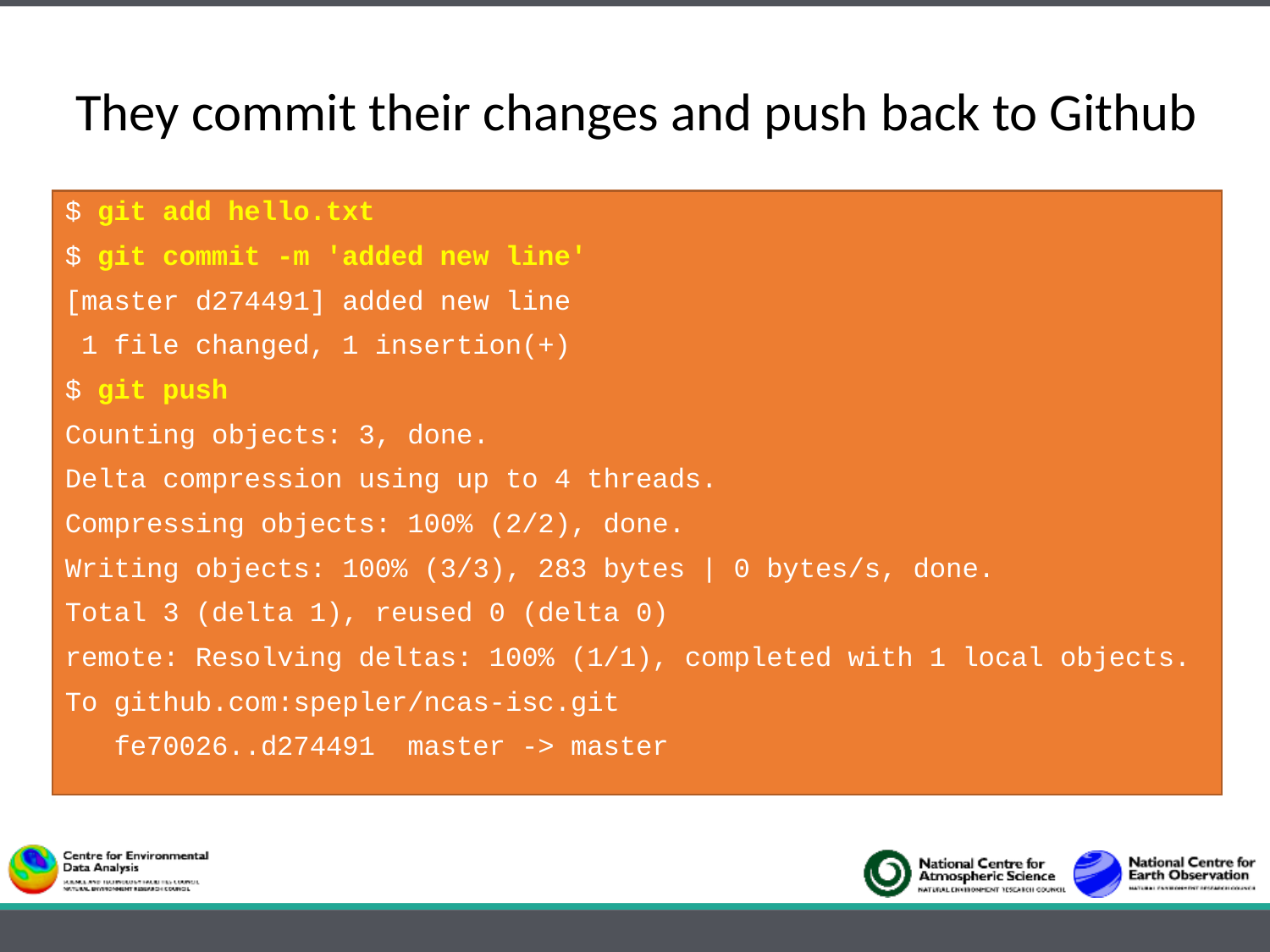

# They commit their changes and push back to Github
$ git add hello.txt
$ git commit -m 'added new line'
[master d274491] added new line
 1 file changed, 1 insertion(+)
$ git push
Counting objects: 3, done.
Delta compression using up to 4 threads.
Compressing objects: 100% (2/2), done.
Writing objects: 100% (3/3), 283 bytes | 0 bytes/s, done.
Total 3 (delta 1), reused 0 (delta 0)
remote: Resolving deltas: 100% (1/1), completed with 1 local objects.
To github.com:spepler/ncas-isc.git
   fe70026..d274491  master -> master